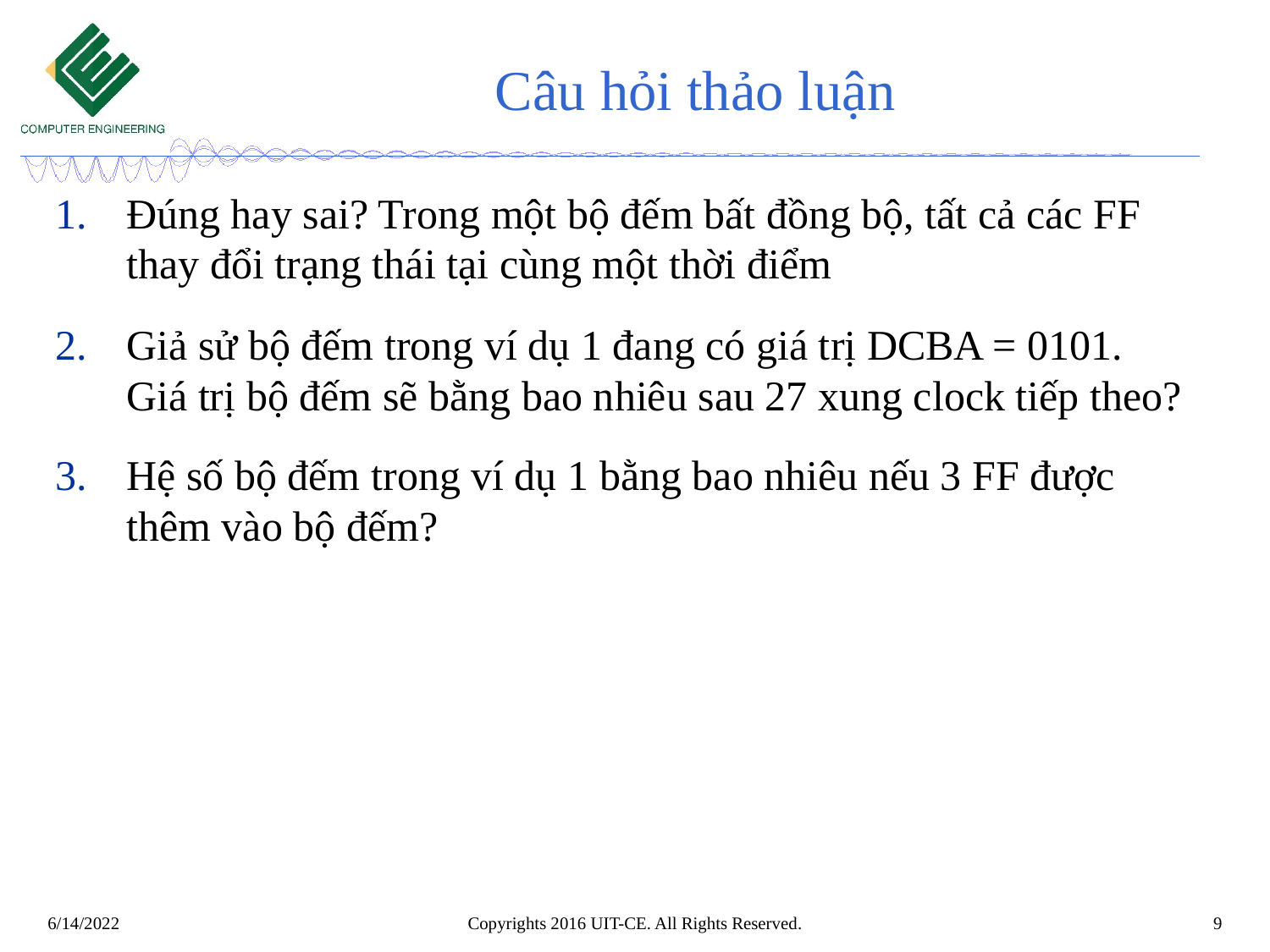

# Câu hỏi thảo luận
Đúng hay sai? Trong một bộ đếm bất đồng bộ, tất cả các FF thay đổi trạng thái tại cùng một thời điểm
Giả sử bộ đếm trong ví dụ 1 đang có giá trị DCBA = 0101. Giá trị bộ đếm sẽ bằng bao nhiêu sau 27 xung clock tiếp theo?
Hệ số bộ đếm trong ví dụ 1 bằng bao nhiêu nếu 3 FF được thêm vào bộ đếm?

Copyrights 2016 UIT-CE. All Rights Reserved.
9
6/14/2022